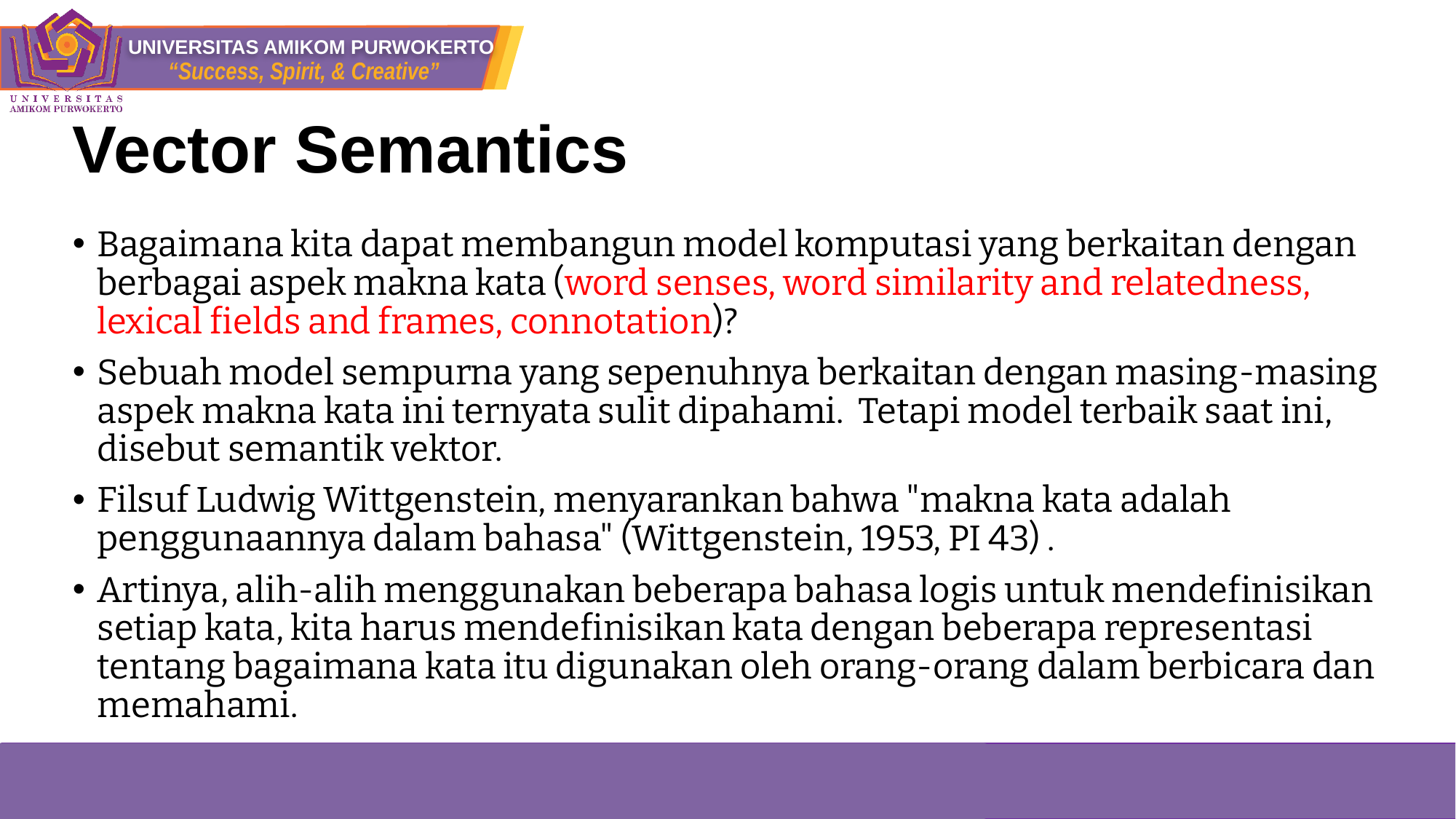

# Vector Semantics
Bagaimana kita dapat membangun model komputasi yang berkaitan dengan berbagai aspek makna kata (word senses, word similarity and relatedness, lexical fields and frames, connotation)?
Sebuah model sempurna yang sepenuhnya berkaitan dengan masing-masing aspek makna kata ini ternyata sulit dipahami.  Tetapi model terbaik saat ini, disebut semantik vektor.
Filsuf Ludwig Wittgenstein, menyarankan bahwa "makna kata adalah penggunaannya dalam bahasa" (Wittgenstein, 1953, PI 43) .
Artinya, alih-alih menggunakan beberapa bahasa logis untuk mendefinisikan setiap kata, kita harus mendefinisikan kata dengan beberapa representasi tentang bagaimana kata itu digunakan oleh orang-orang dalam berbicara dan memahami.